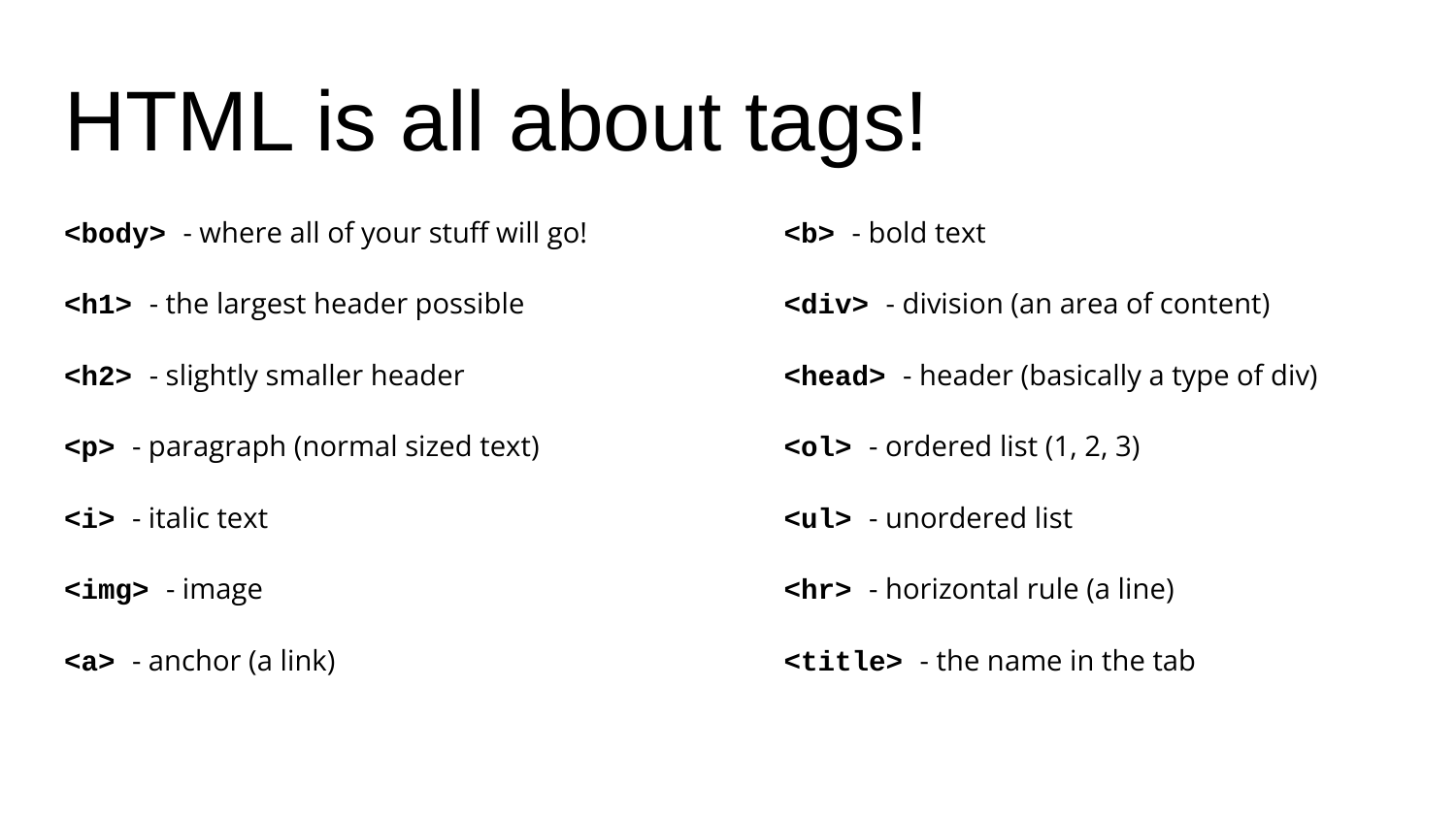

# HTML is all about tags!
<body> - where all of your stuff will go!
<h1> - the largest header possible
<h2> - slightly smaller header
<p> - paragraph (normal sized text)
<i> - italic text
<img> - image
<a> - anchor (a link)
<b> - bold text
<div> - division (an area of content)
<head> - header (basically a type of div)
<ol> - ordered list (1, 2, 3)
<ul> - unordered list
<hr> - horizontal rule (a line)
<title> - the name in the tab